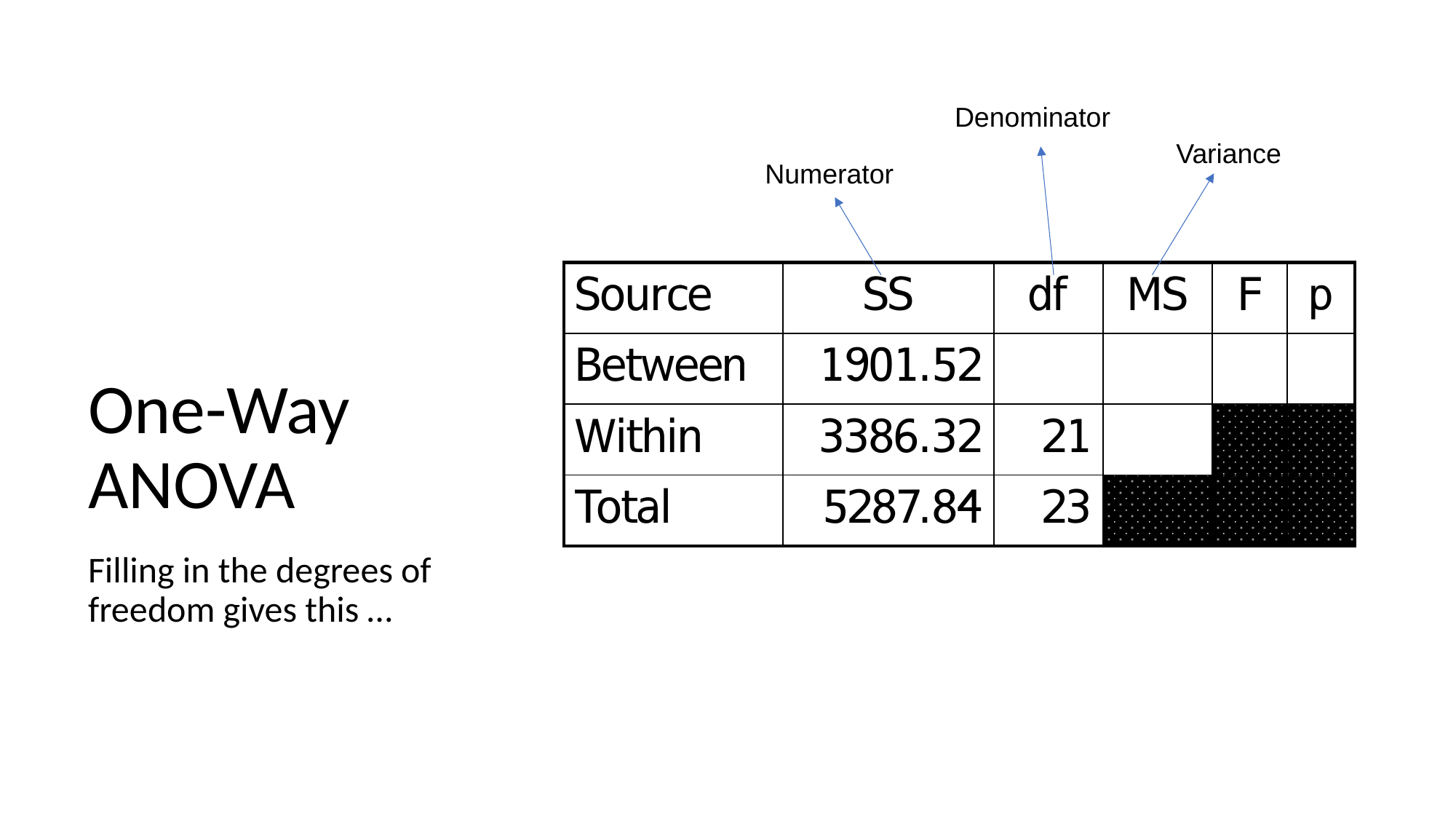

# One-Way ANOVA
Denominator
Variance
Numerator
| Source | SS | df | MS | F | p |
| --- | --- | --- | --- | --- | --- |
| Between | 1901.52 |  |  |  |  |
| Within | 3386.32 | 21 |  |  |  |
| Total | 5287.84 | 23 |  |  |  |
Filling in the degrees of freedom gives this …